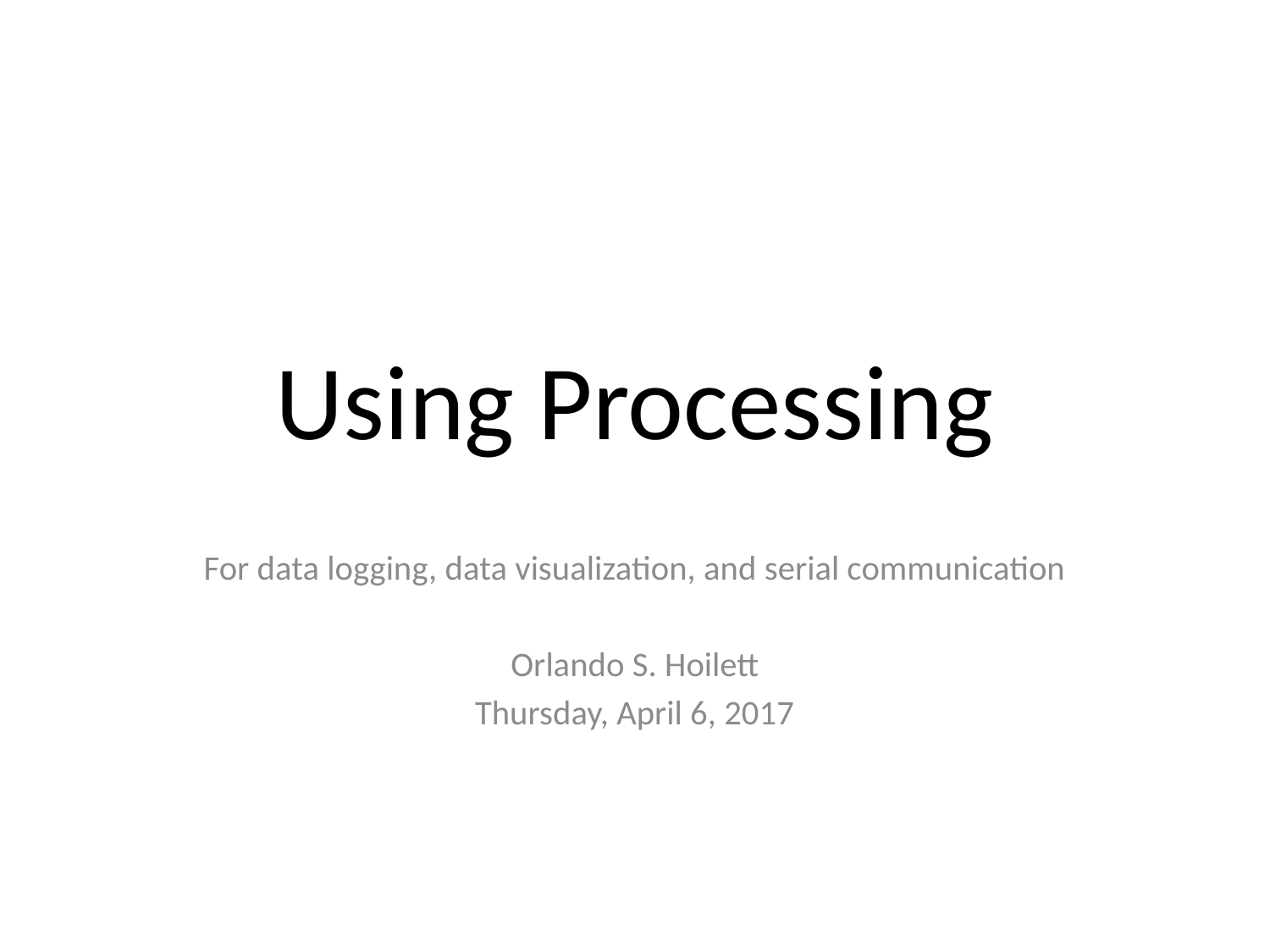

# Using Processing
For data logging, data visualization, and serial communication

Orlando S. Hoilett
Thursday, April 6, 2017